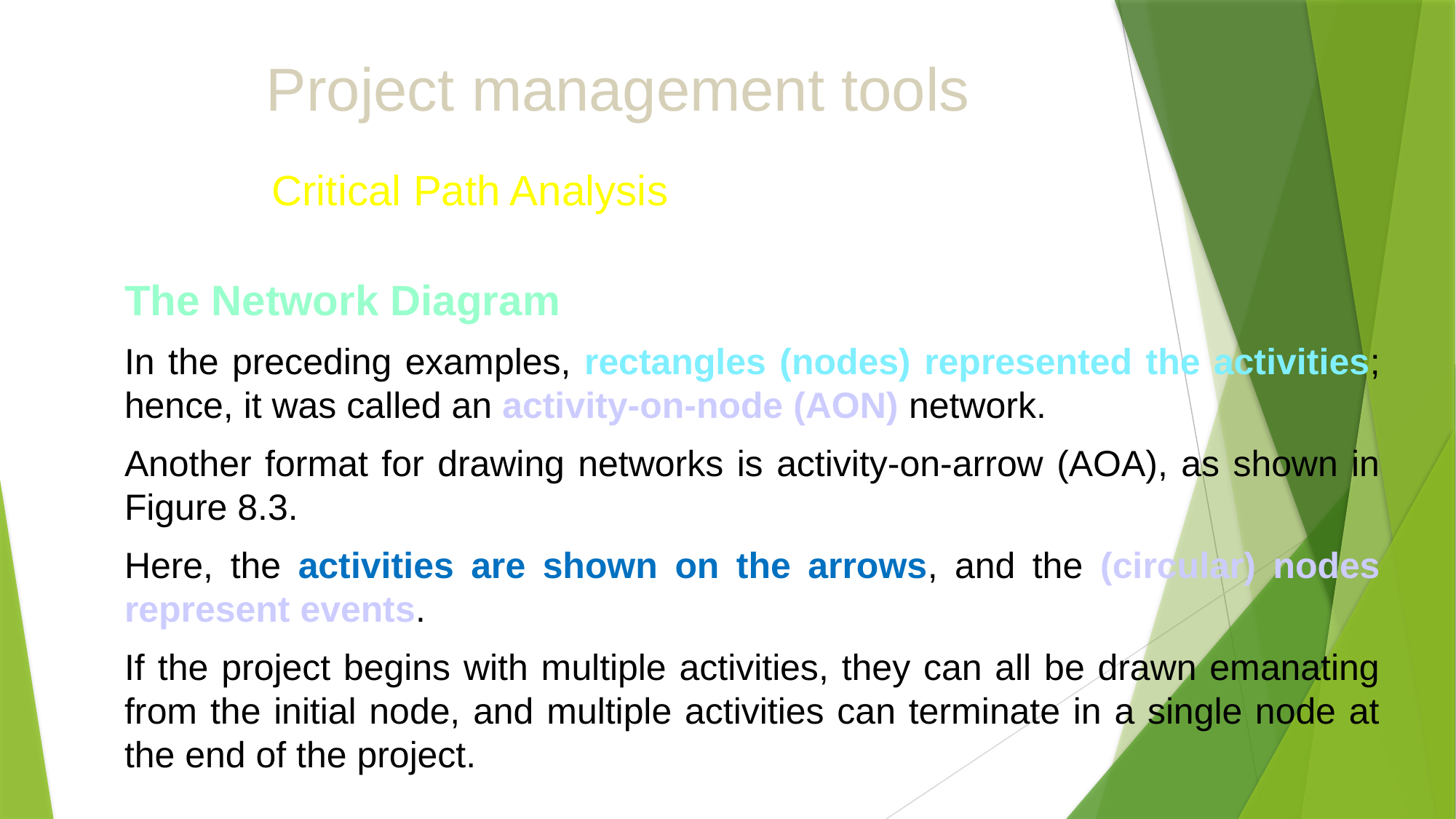

# Project management tools
Critical Path Analysis
The Network Diagram
In the preceding examples, rectangles (nodes) represented the activities; hence, it was called an activity-on-node (AON) network.

Another format for drawing networks is activity-on-arrow (AOA), as shown in Figure 8.3.

Here, the activities are shown on the arrows, and the (circular) nodes represent events.

If the project begins with multiple activities, they can all be drawn emanating from the initial node, and multiple activities can terminate in a single node at the end of the project.